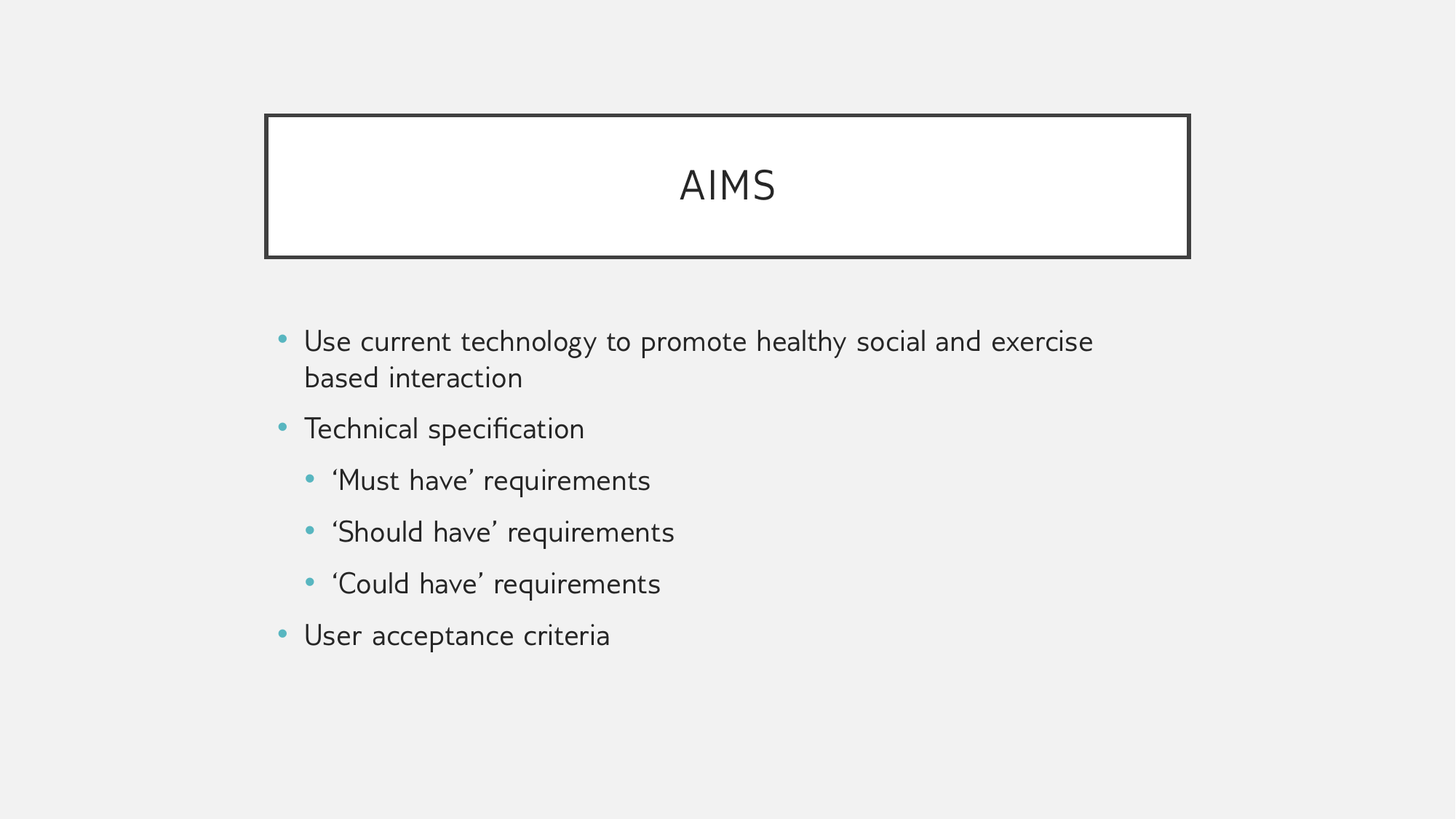

# Aims
Use current technology to promote healthy social and exercise based interaction
Technical specification
‘Must have’ requirements
‘Should have’ requirements
‘Could have’ requirements
User acceptance criteria